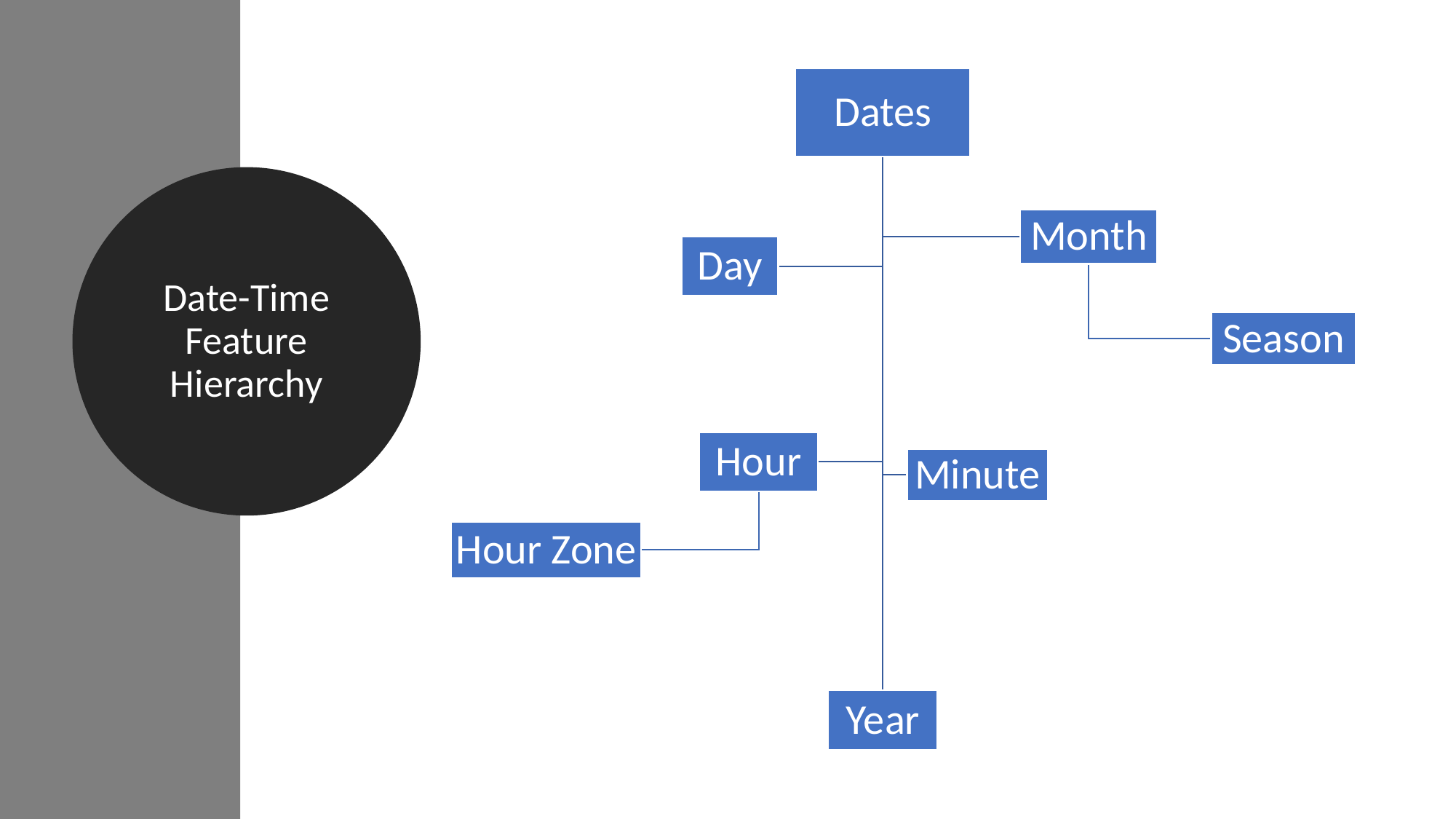

Dates
Year
Day
Month
Season
Minute
Hour
Hour Zone
Date-Time Feature Hierarchy